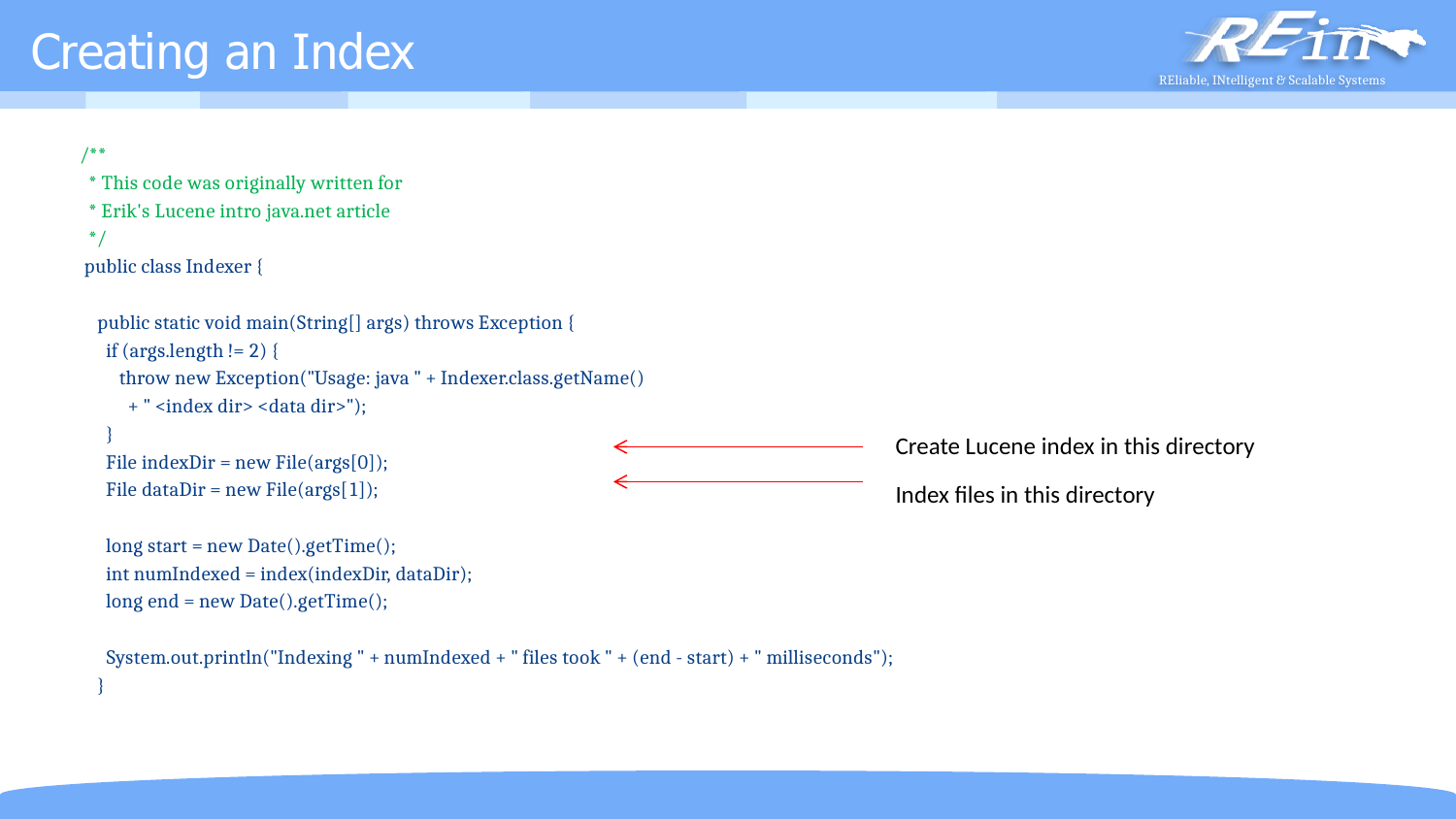

# Creating an Index
           /**
             * This code was originally written for
             * Erik's Lucene intro java.net article
             */
            public class Indexer {

               public static void main(String[] args) throws Exception {
                 if (args.length != 2) {
                    throw new Exception("Usage: java " + Indexer.class.getName()
                      + " <index dir> <data dir>");
                 }
                 File indexDir = new File(args[0]);
                 File dataDir = new File(args[1]);

                 long start = new Date().getTime();
                 int numIndexed = index(indexDir, dataDir);
                 long end = new Date().getTime();

                 System.out.println("Indexing " + numIndexed + " files took " + (end - start) + " milliseconds");
               }

Create Lucene index in this directory
Index files in this directory
11